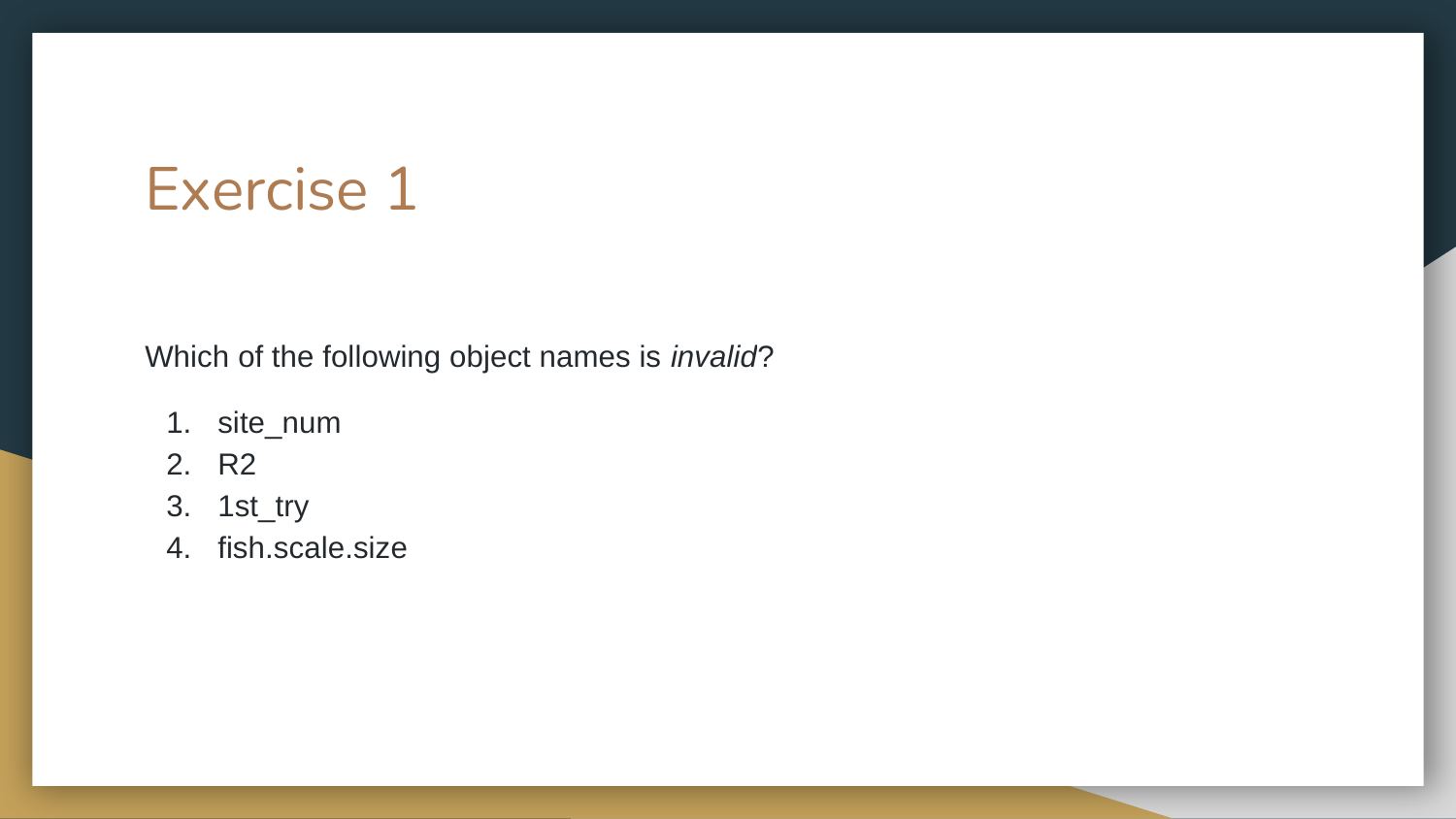

# Exercise 1
Which of the following object names is invalid?
site_num
R2
1st_try
fish.scale.size